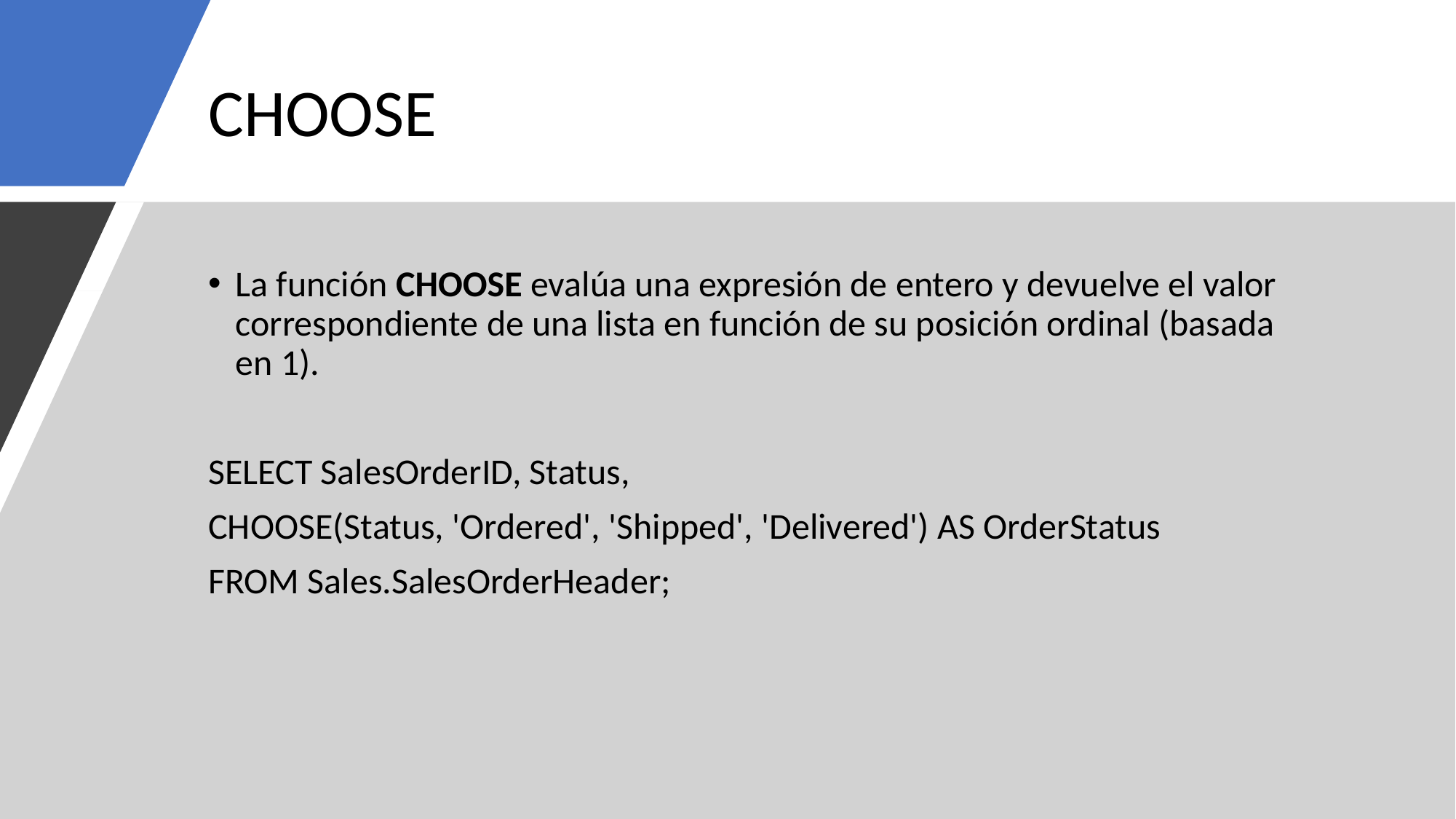

# CHOOSE

La función CHOOSE evalúa una expresión de entero y devuelve el valor correspondiente de una lista en función de su posición ordinal (basada en 1).

SELECT SalesOrderID, Status,
CHOOSE(Status, 'Ordered', 'Shipped', 'Delivered') AS OrderStatus
FROM Sales.SalesOrderHeader;